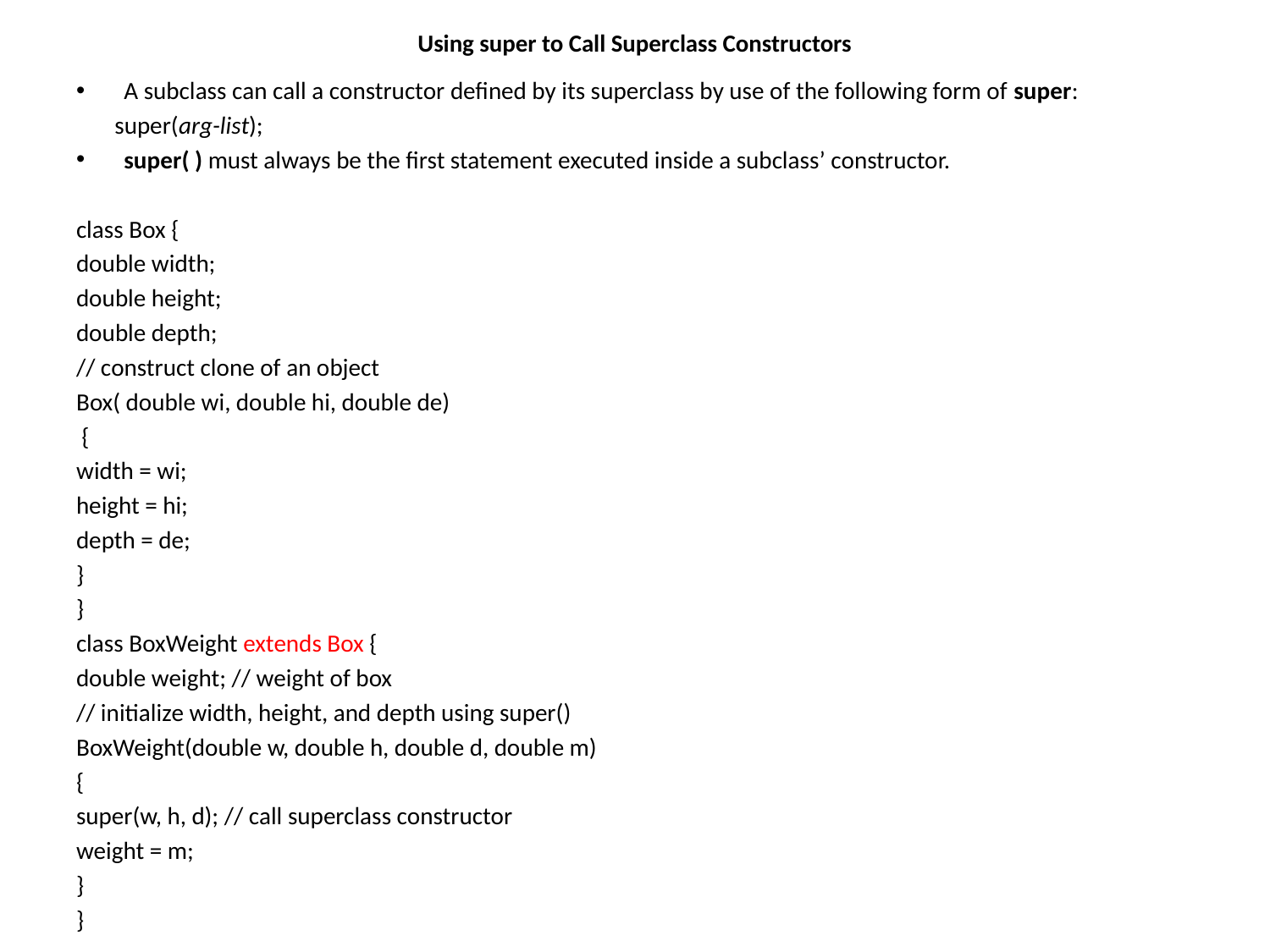

# Using super to Call Superclass Constructors
A subclass can call a constructor defined by its superclass by use of the following form of super:
       super(arg-list);
super( ) must always be the first statement executed inside a subclass’ constructor.

class Box {
double width;
double height;
double depth;
// construct clone of an object
Box( double wi, double hi, double de)
 {
width = wi;
height = hi;
depth = de;
}
}
class BoxWeight extends Box {
double weight; // weight of box
// initialize width, height, and depth using super()
BoxWeight(double w, double h, double d, double m)
{
super(w, h, d); // call superclass constructor
weight = m;
}
}